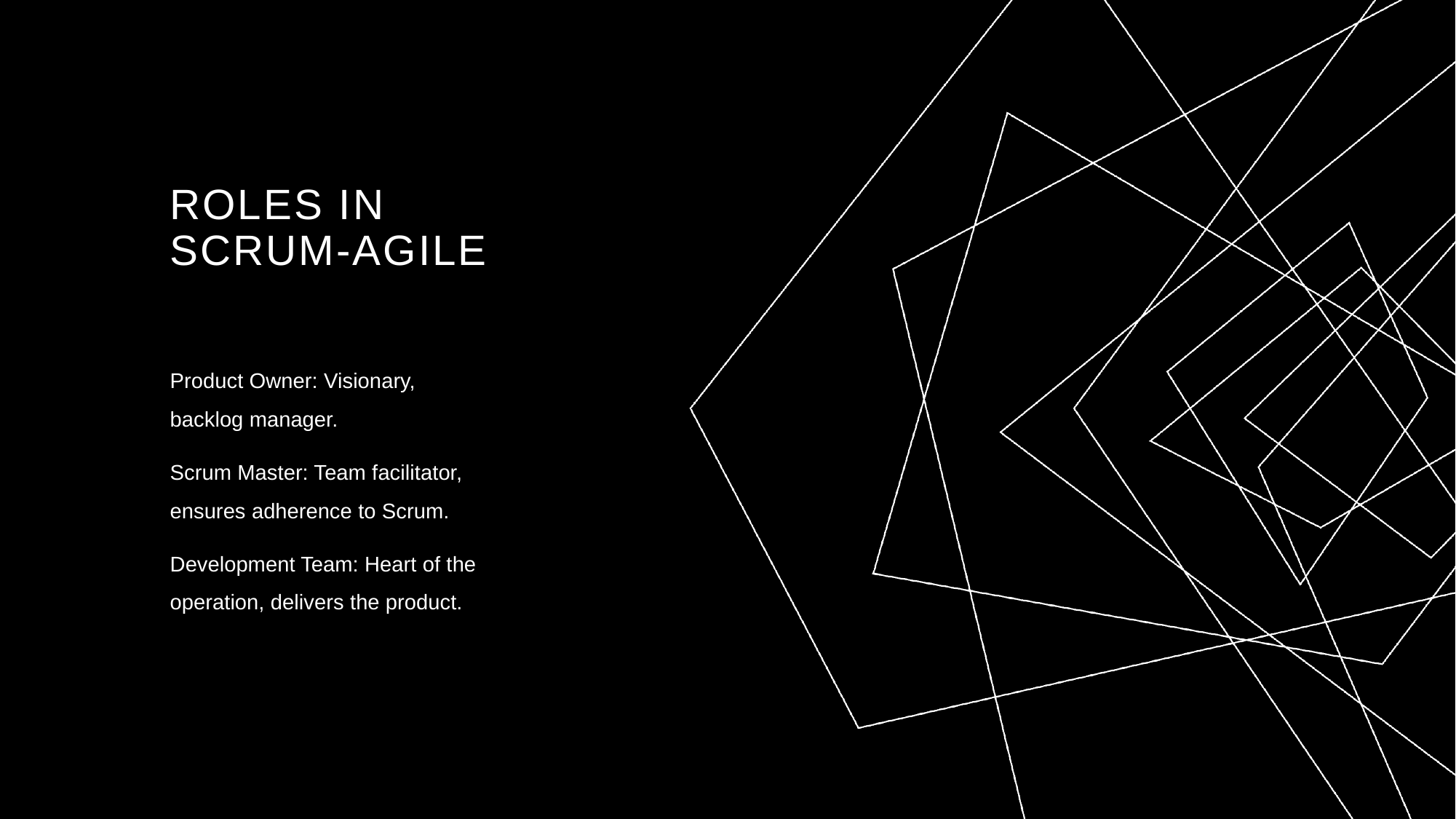

# Roles in Scrum-agile
Product Owner: Visionary, backlog manager.
Scrum Master: Team facilitator, ensures adherence to Scrum.
Development Team: Heart of the operation, delivers the product.